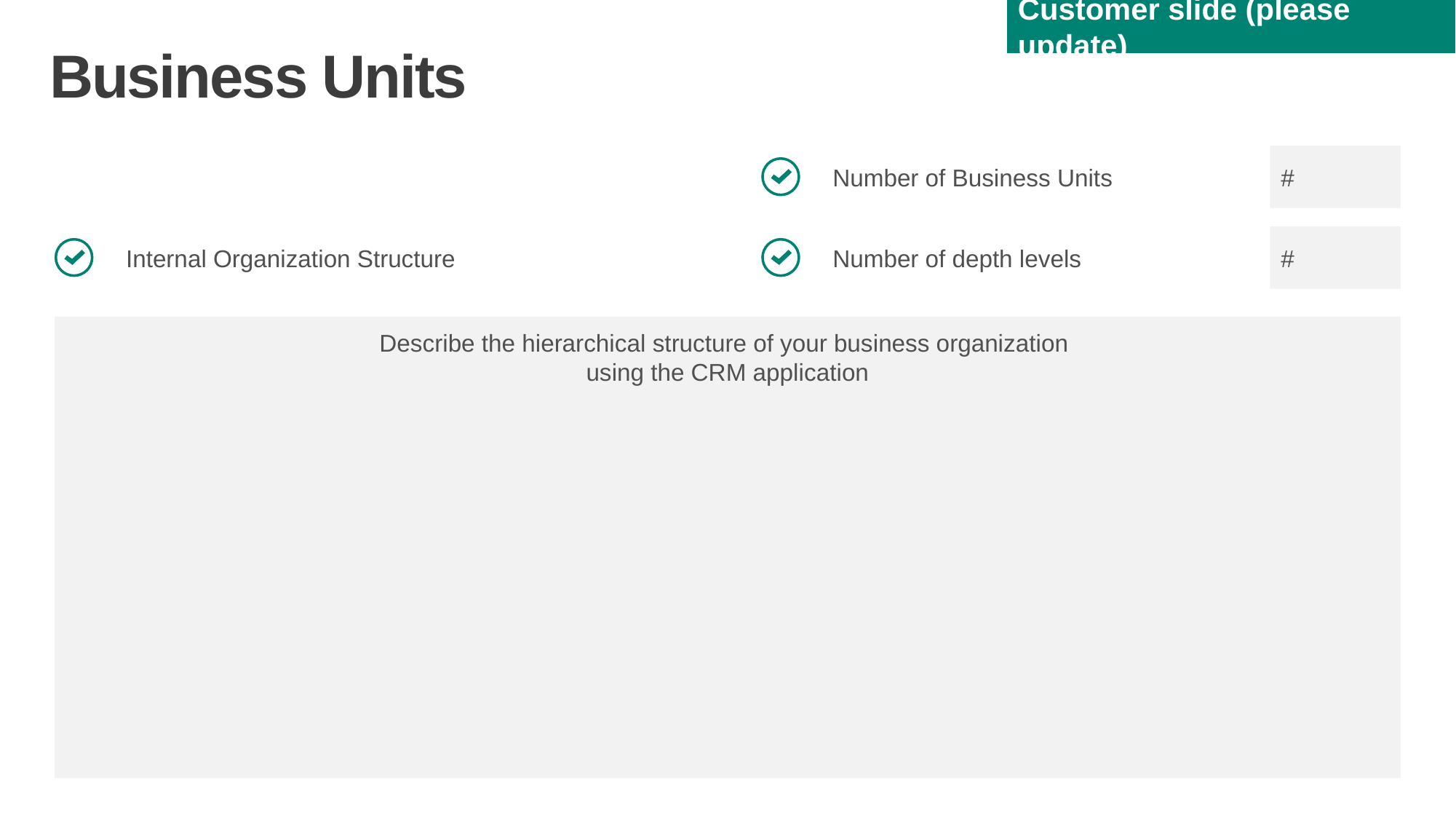

Customer slide (please update)
# Business Units
Number of Business Units
#

Internal Organization Structure
Number of depth levels
#

Describe the hierarchical structure of your business organization
using the CRM application